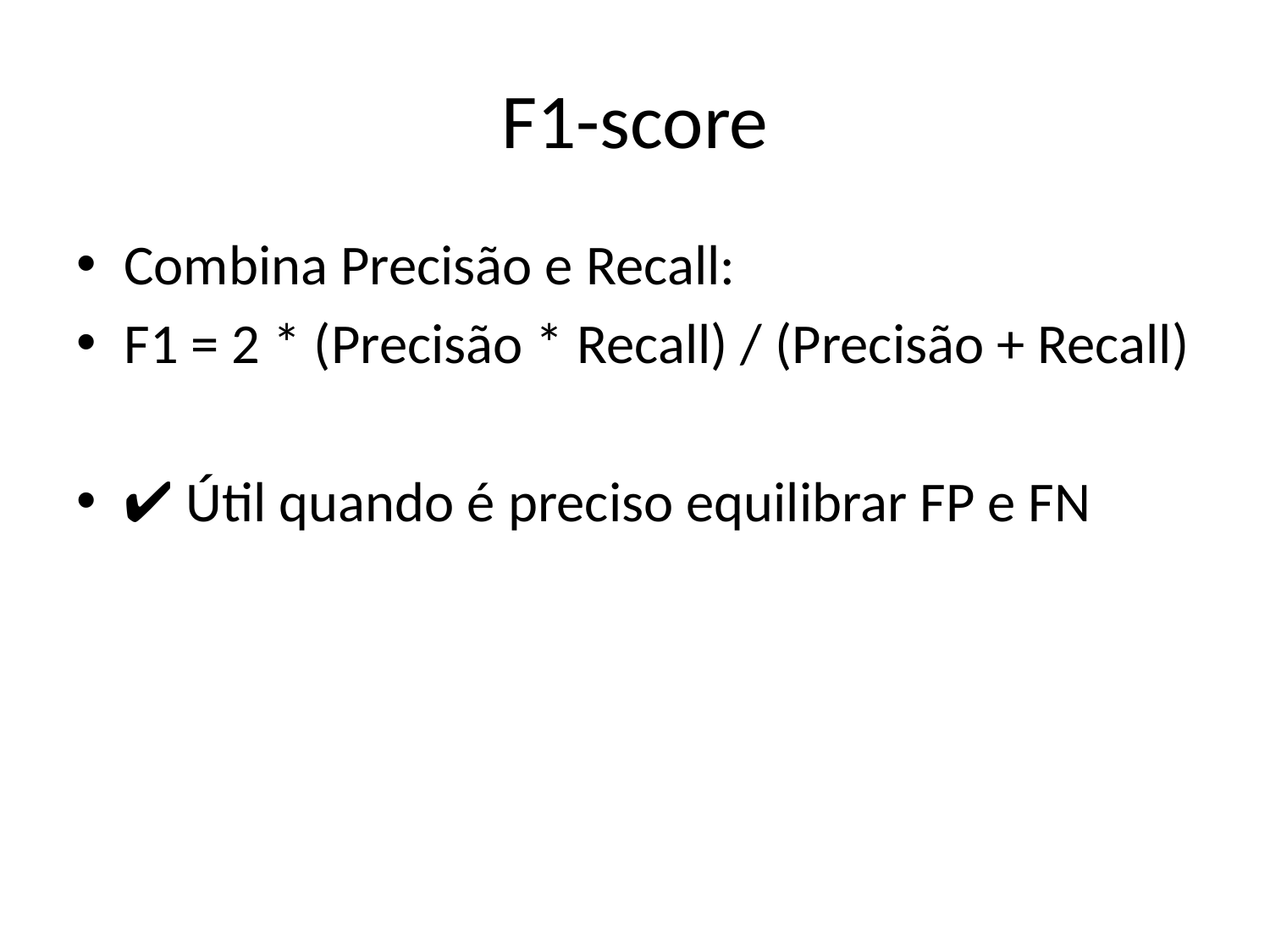

# F1-score
Combina Precisão e Recall:
F1 = 2 * (Precisão * Recall) / (Precisão + Recall)

✔️ Útil quando é preciso equilibrar FP e FN